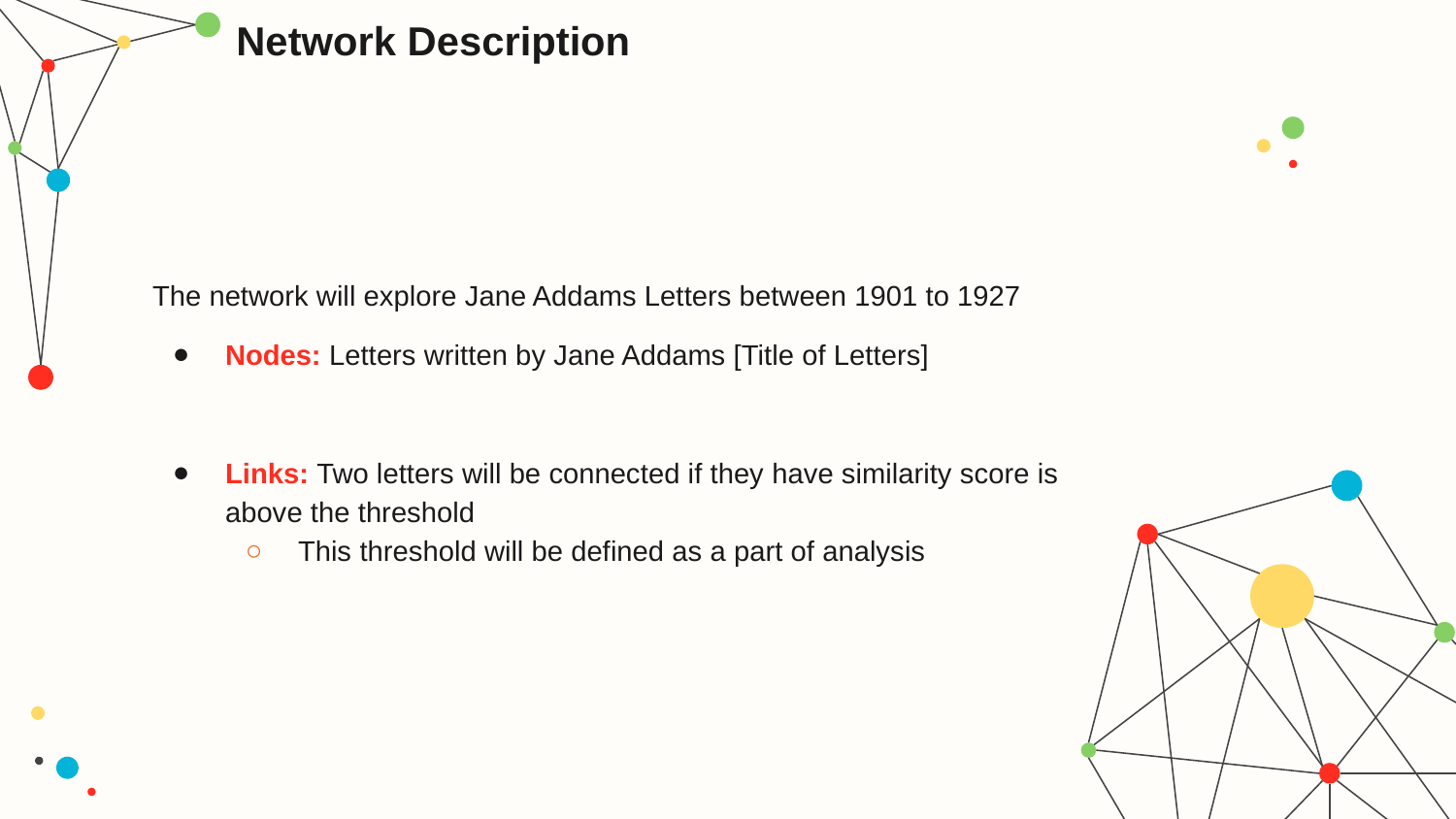

# Network Description

The network will explore Jane Addams Letters between 1901 to 1927
Nodes: Letters written by Jane Addams [Title of Letters]

Links: Two letters will be connected if they have similarity score is above the threshold
This threshold will be defined as a part of analysis